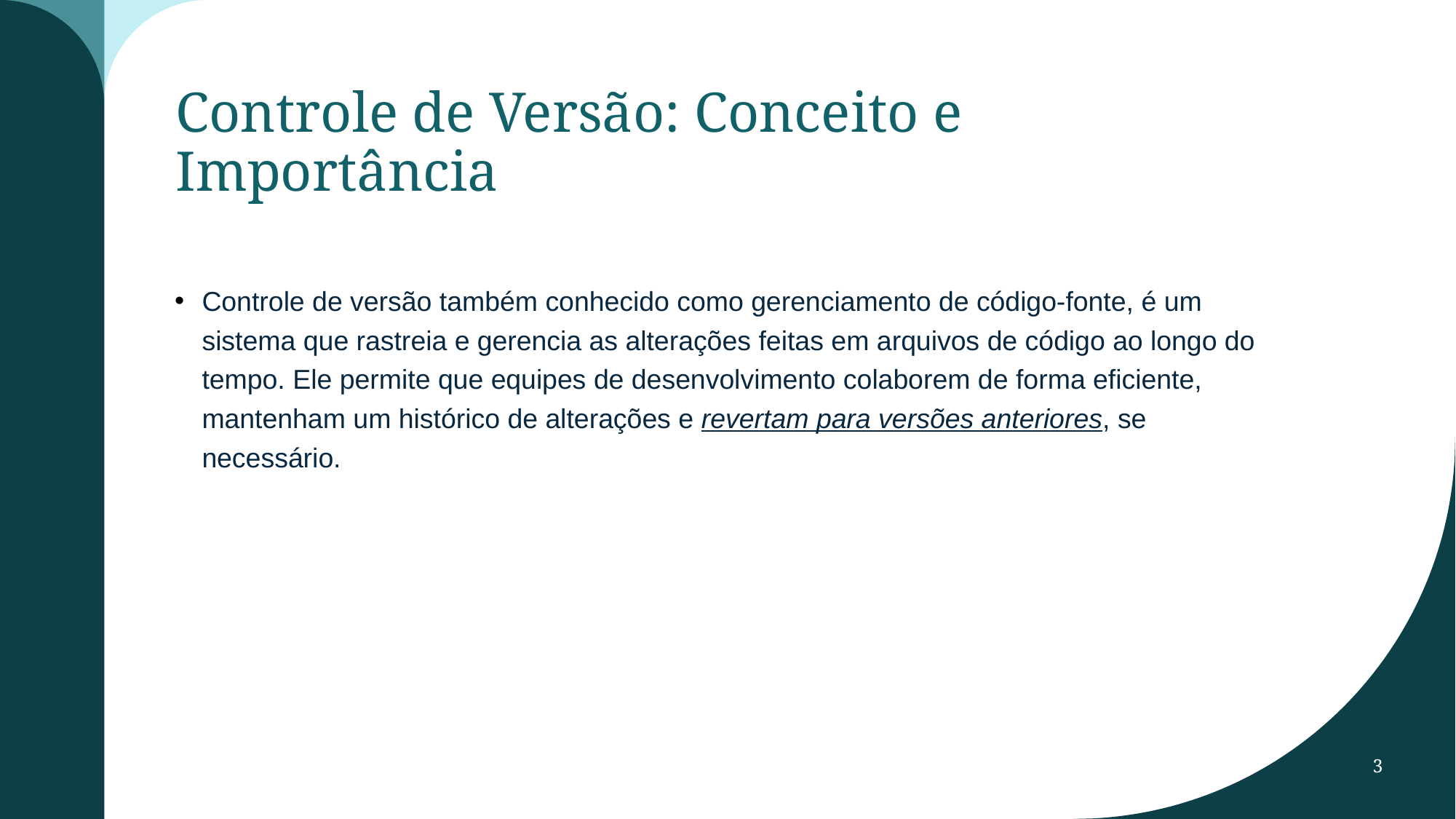

# Controle de Versão: Conceito e Importância
Controle de versão também conhecido como gerenciamento de código-fonte, é um sistema que rastreia e gerencia as alterações feitas em arquivos de código ao longo do tempo. Ele permite que equipes de desenvolvimento colaborem de forma eficiente, mantenham um histórico de alterações e revertam para versões anteriores, se necessário.

3